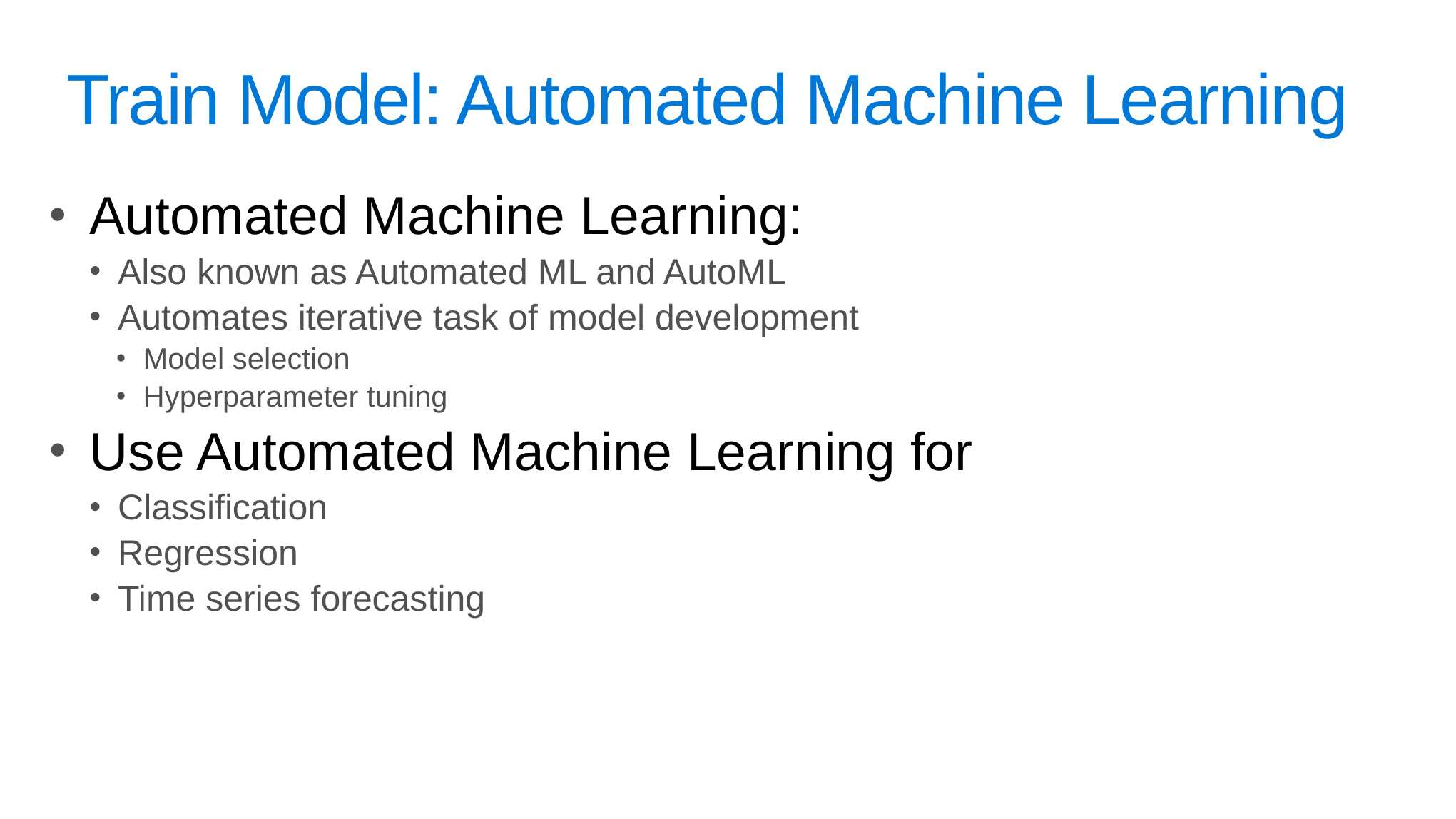

# Science?
Train Model: Automated Machine Learning
Automated Machine Learning:
Also known as Automated ML and AutoML
Automates iterative task of model development
Model selection
Hyperparameter tuning
Use Automated Machine Learning for
Classification
Regression
Time series forecasting